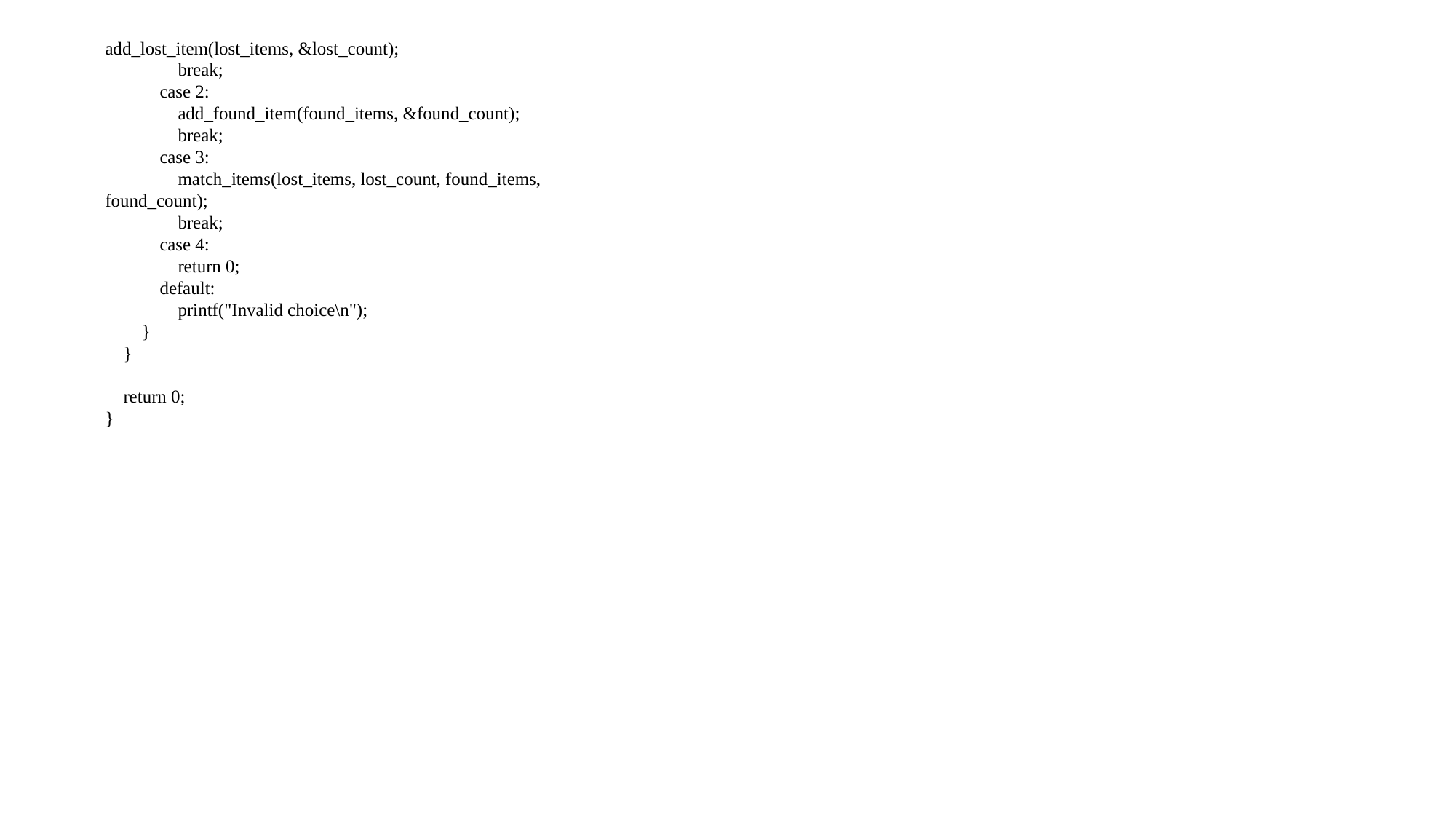

add_lost_item(lost_items, &lost_count);
                break;
            case 2:
                add_found_item(found_items, &found_count);
                break;
            case 3:
                match_items(lost_items, lost_count, found_items, found_count);
                break;
            case 4:
                return 0;
            default:
                printf("Invalid choice\n");
        }
    }

    return 0;
}